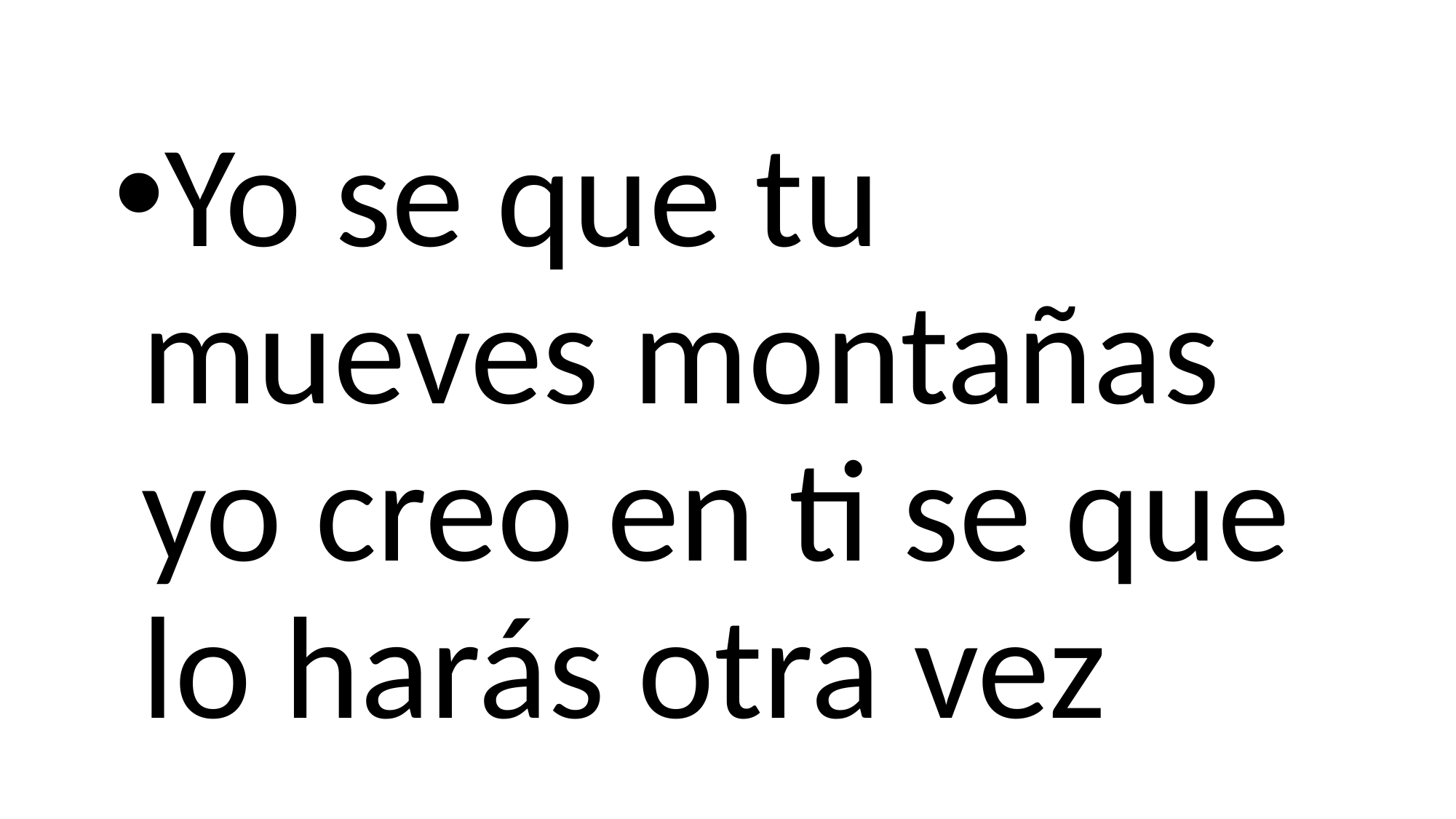

Yo se que tu mueves montañas yo creo en ti se que lo harás otra vez